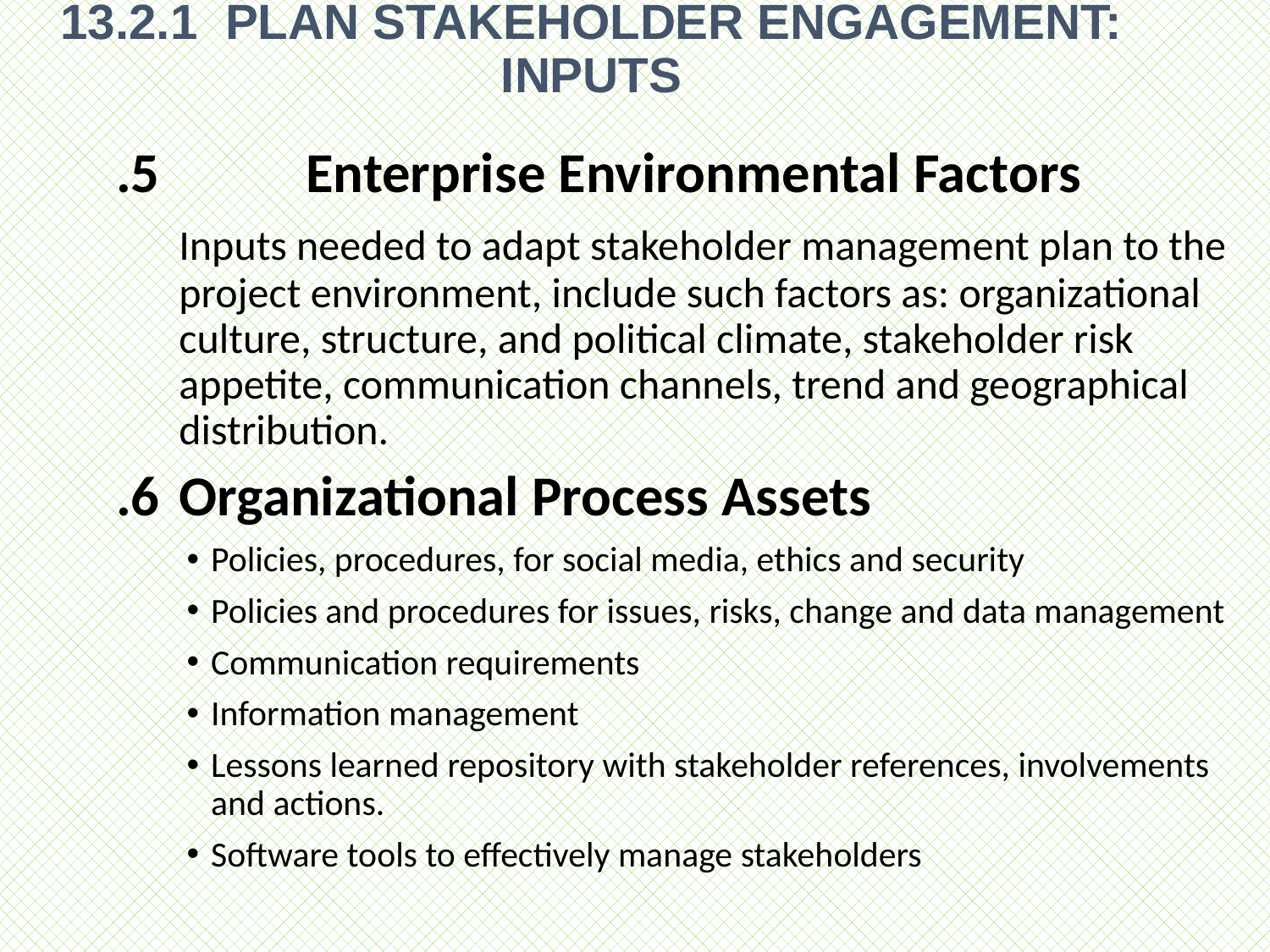

# 13.2.1  PLAN STAKEHOLDER ENGAGEMENT: INPUTS
.5  	Enterprise Environmental Factors
	Inputs needed to adapt stakeholder management plan to the project environment, include such factors as: organizational culture, structure, and political climate, stakeholder risk appetite, communication channels, trend and geographical distribution.
.6 	Organizational Process Assets
Policies, procedures, for social media, ethics and security
Policies and procedures for issues, risks, change and data management
Communication requirements
Information management
Lessons learned repository with stakeholder references, involvements and actions.
Software tools to effectively manage stakeholders